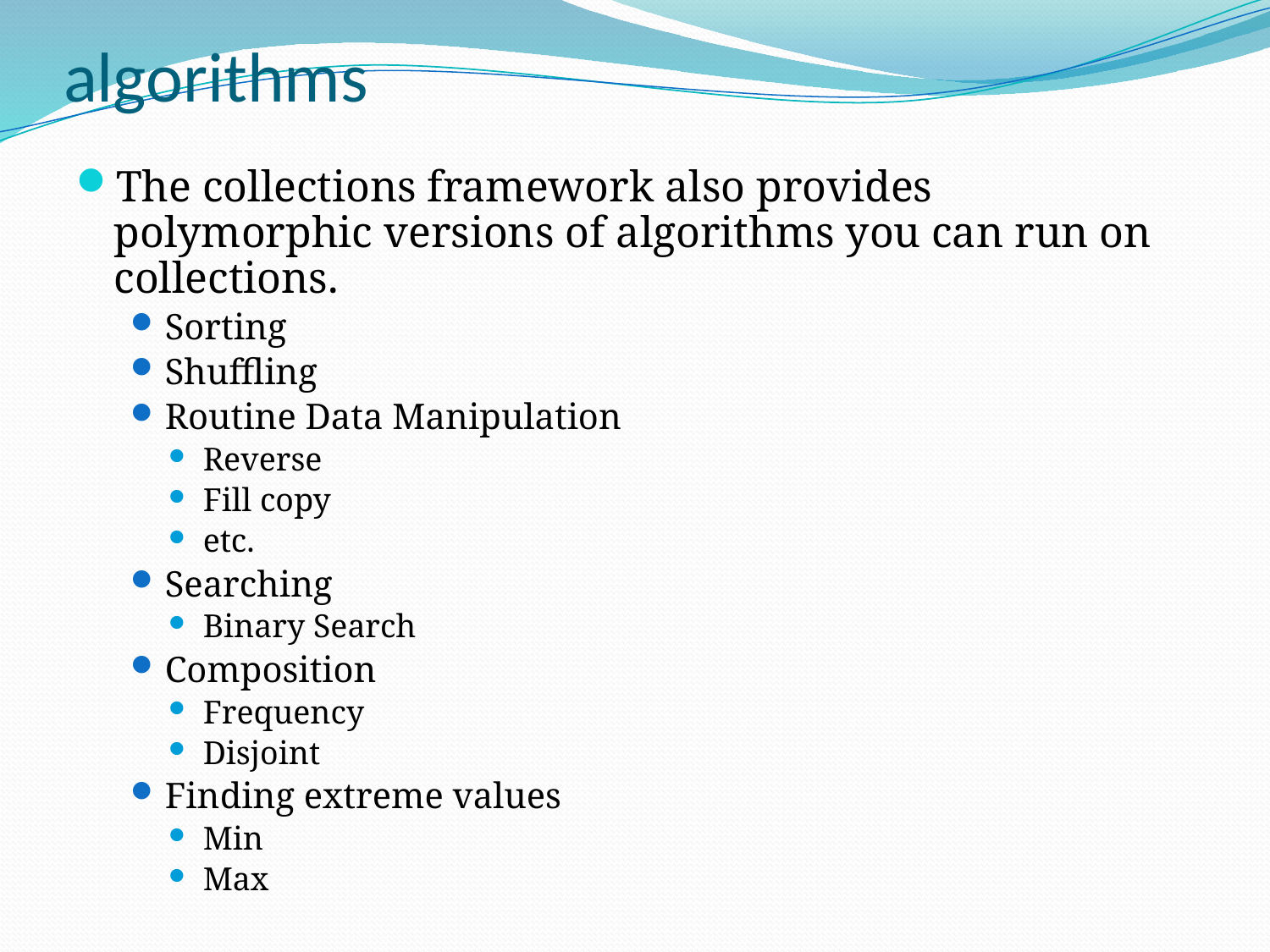

# algorithms
The collections framework also provides polymorphic versions of algorithms you can run on collections.
Sorting
Shuffling
Routine Data Manipulation
Reverse
Fill copy
etc.
Searching
Binary Search
Composition
Frequency
Disjoint
Finding extreme values
Min
Max